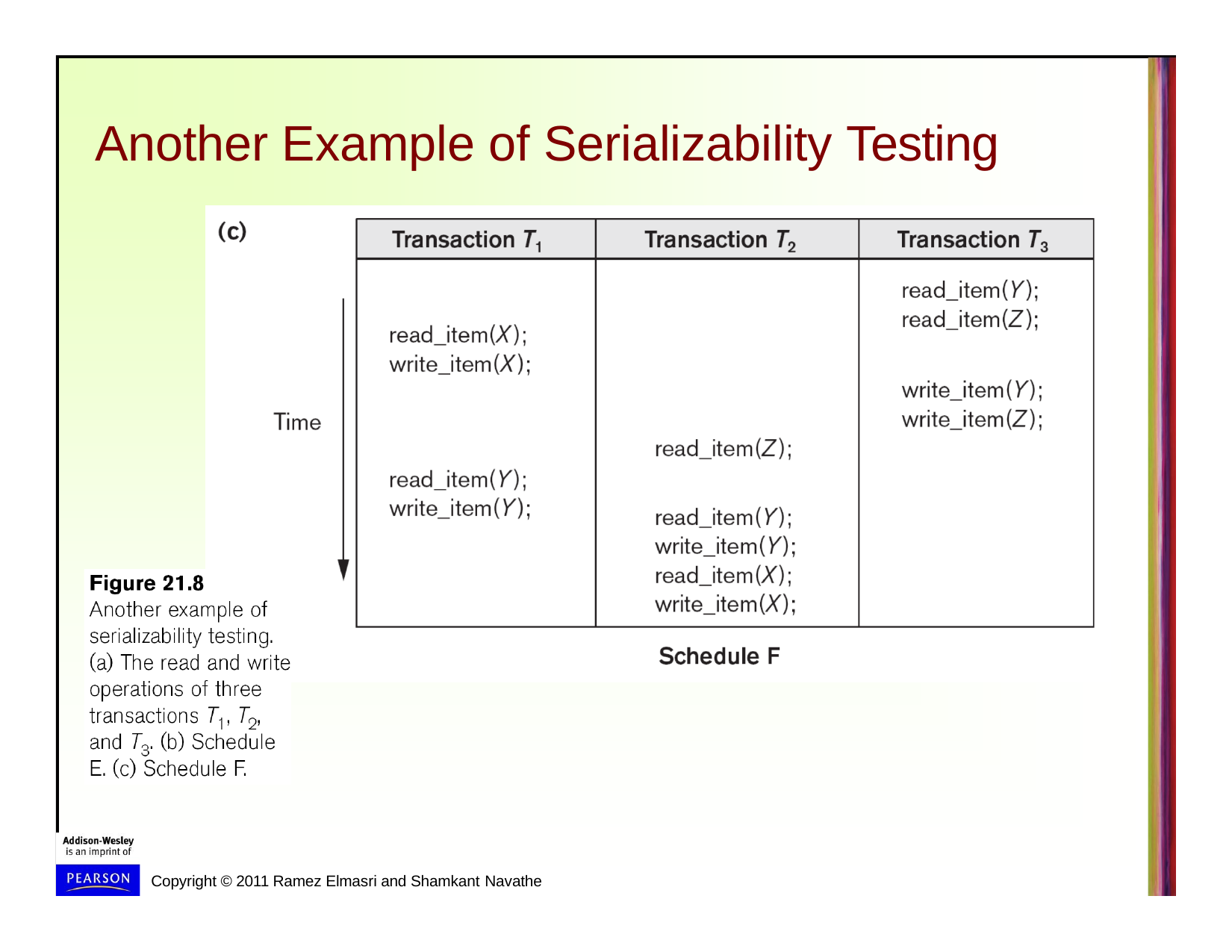

# Another Example of Serializability Testing

Copyright © 2011 Ramez Elmasri and Shamkant Navathe